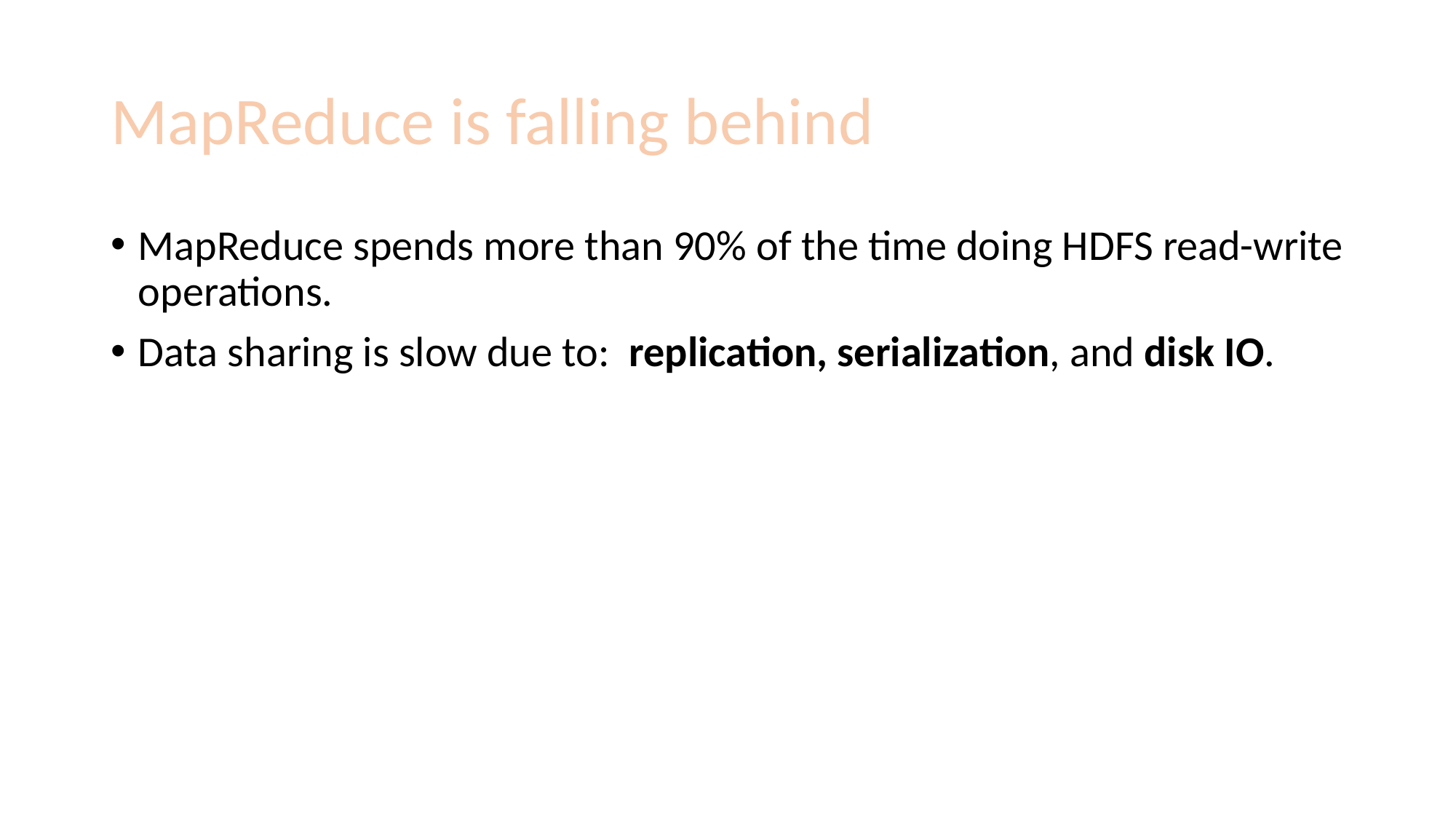

# MapReduce is falling behind
MapReduce spends more than 90% of the time doing HDFS read-write operations.
Data sharing is slow due to:  replication, serialization, and disk IO.